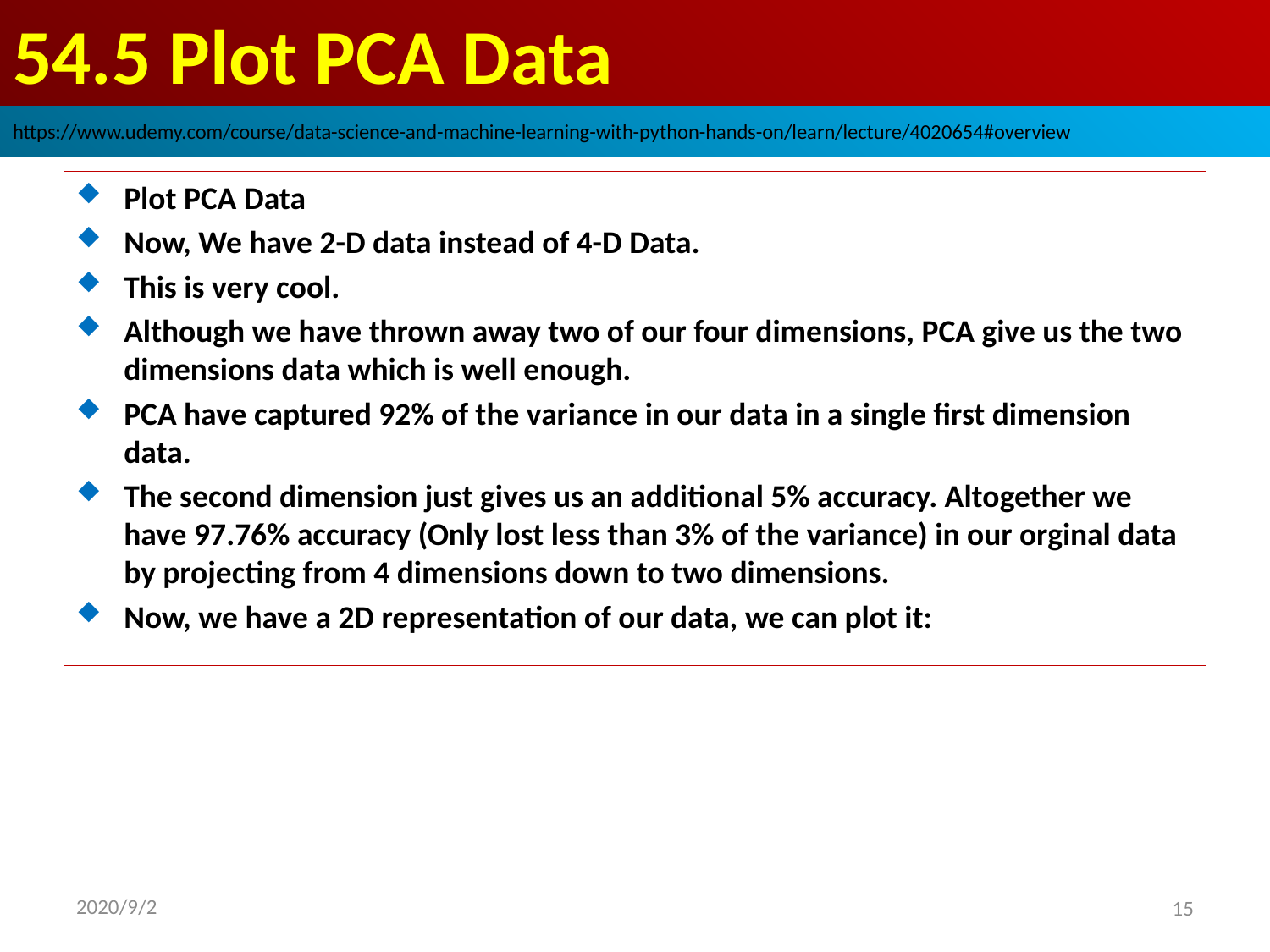

# 54.5 Plot PCA Data
https://www.udemy.com/course/data-science-and-machine-learning-with-python-hands-on/learn/lecture/4020654#overview
Plot PCA Data
Now, We have 2-D data instead of 4-D Data.
This is very cool.
Although we have thrown away two of our four dimensions, PCA give us the two dimensions data which is well enough.
PCA have captured 92% of the variance in our data in a single first dimension data.
The second dimension just gives us an additional 5% accuracy. Altogether we have 97.76% accuracy (Only lost less than 3% of the variance) in our orginal data by projecting from 4 dimensions down to two dimensions.
Now, we have a 2D representation of our data, we can plot it:
2020/9/2
15